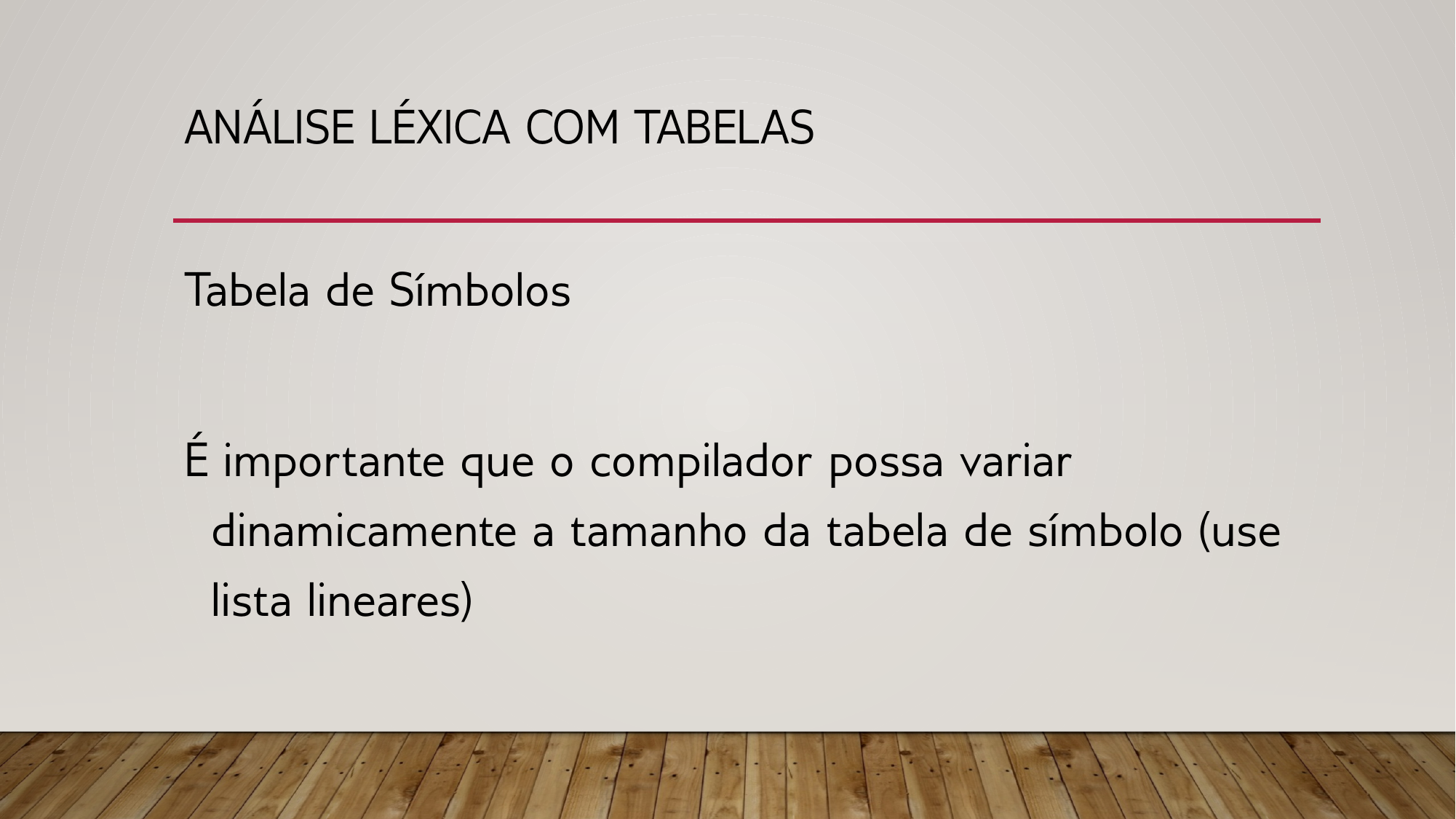

# Análise léxica com tabelas
Tabela de Símbolos

É importante que o compilador possa variar dinamicamente a tamanho da tabela de símbolo (use lista lineares)